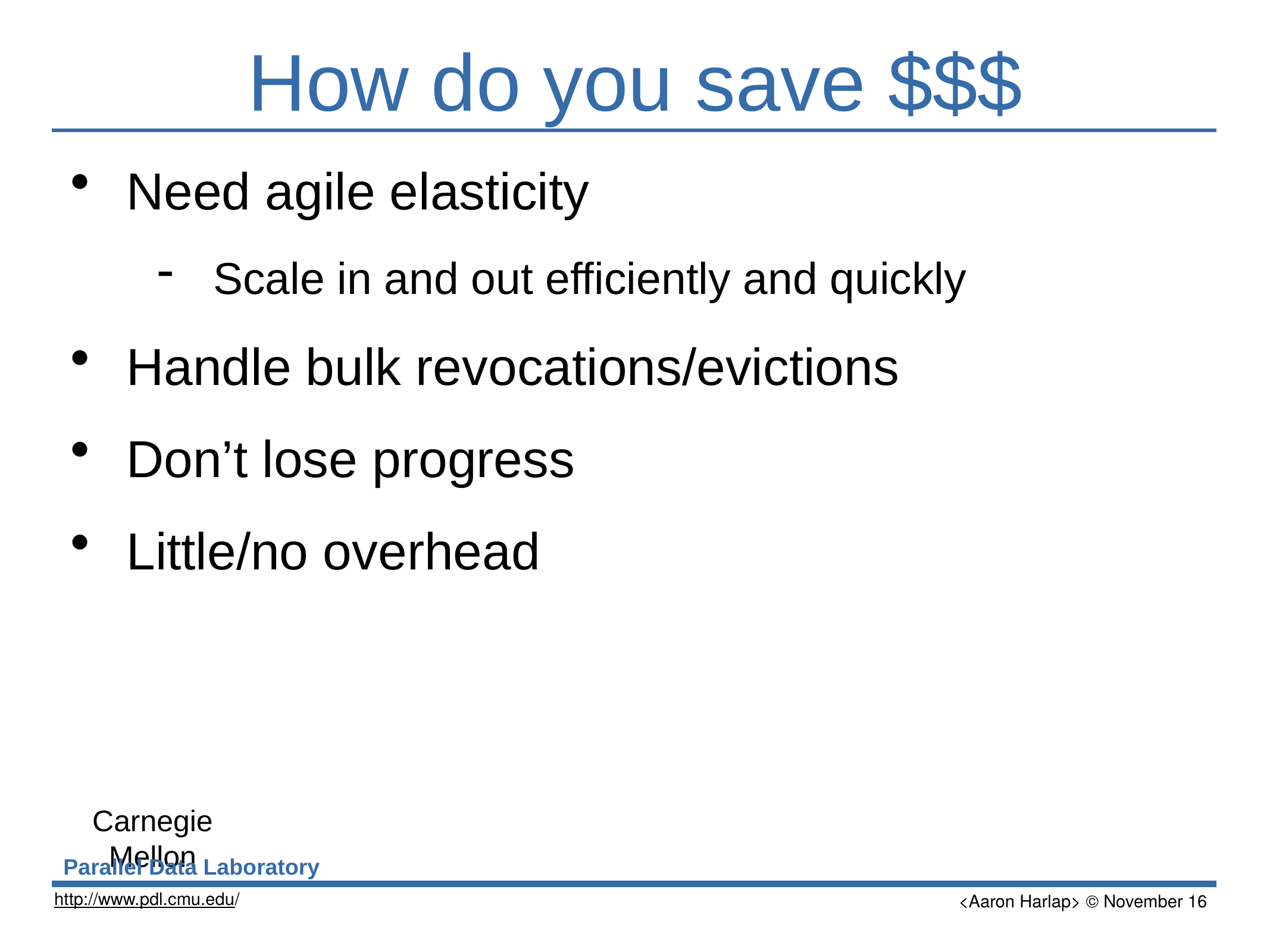

# How do you save $$$
Need agile elasticity
Scale in and out efficiently and quickly
Handle bulk revocations/evictions
Don’t lose progress
Little/no overhead
5